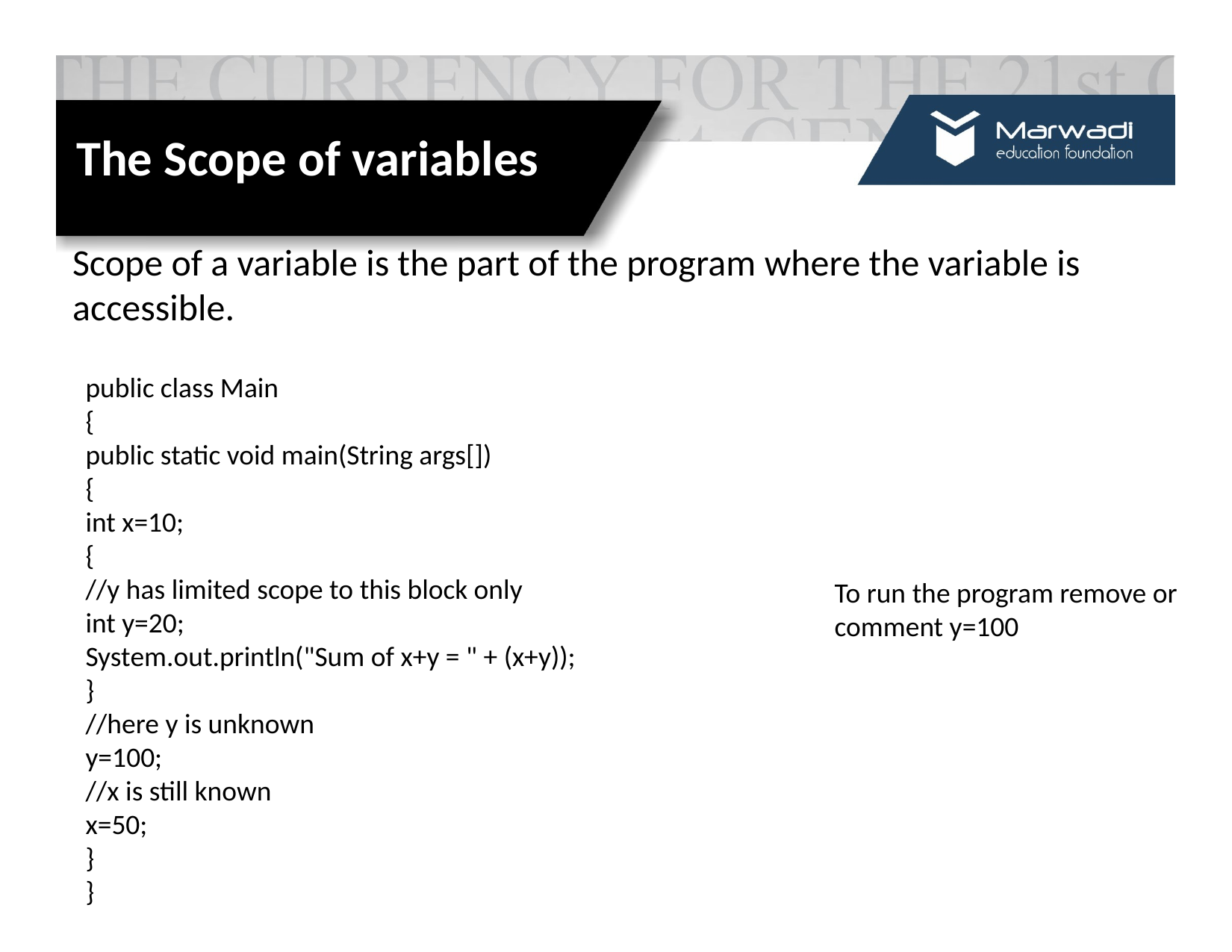

The Scope of variables
Scope of a variable is the part of the program where the variable is accessible.
public class Main
{
public static void main(String args[])
{
int x=10;
{
//y has limited scope to this block only
int y=20;
System.out.println("Sum of x+y = " + (x+y));
}
//here y is unknown
y=100;
//x is still known
x=50;
}
}
To run the program remove or
comment y=100